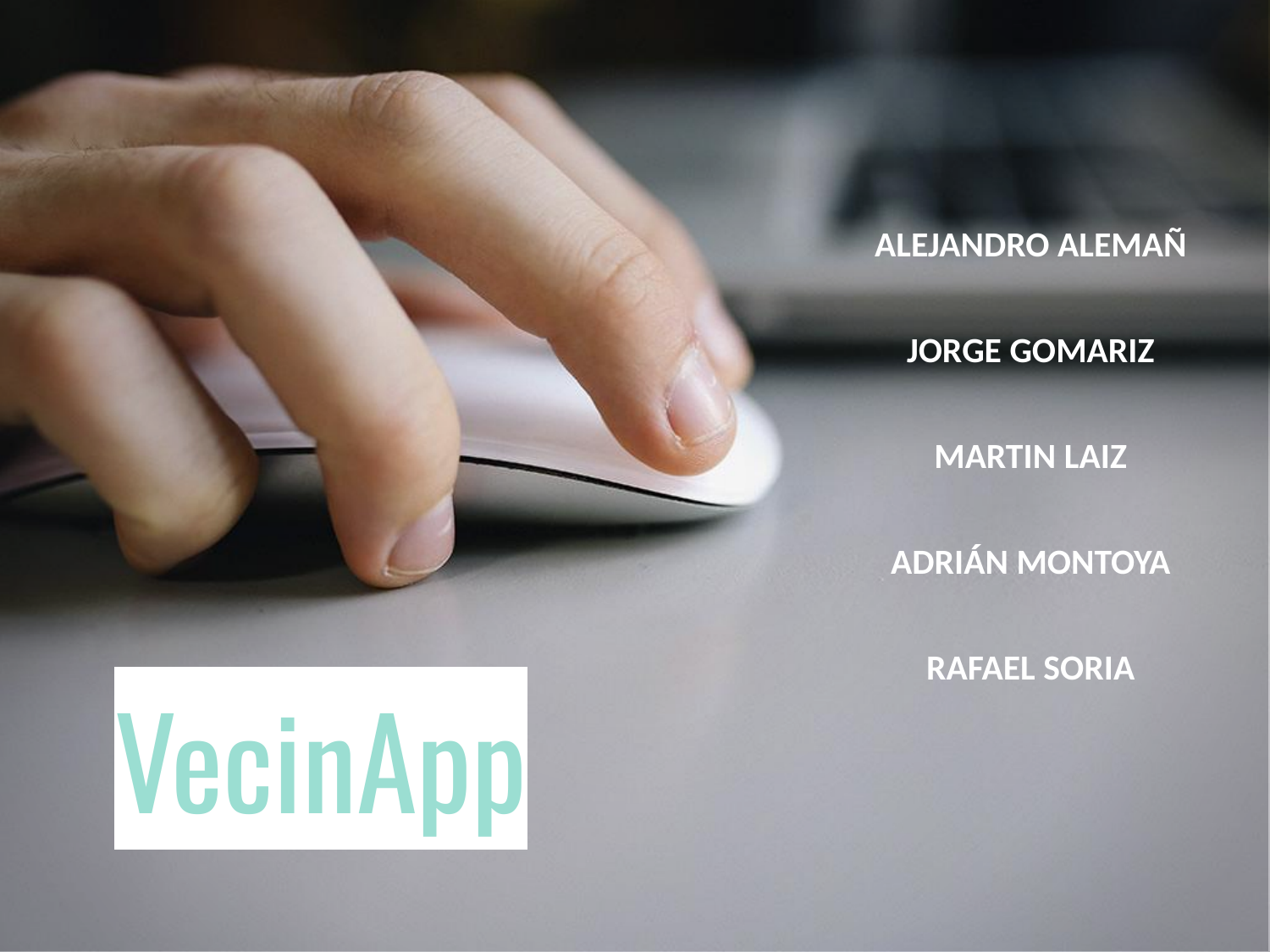

ALEJANDRO ALEMAÑ JORGE GOMARIZ MARTIN LAIZ
ADRIÁN MONTOYA RAFAEL SORIA
VecinApp